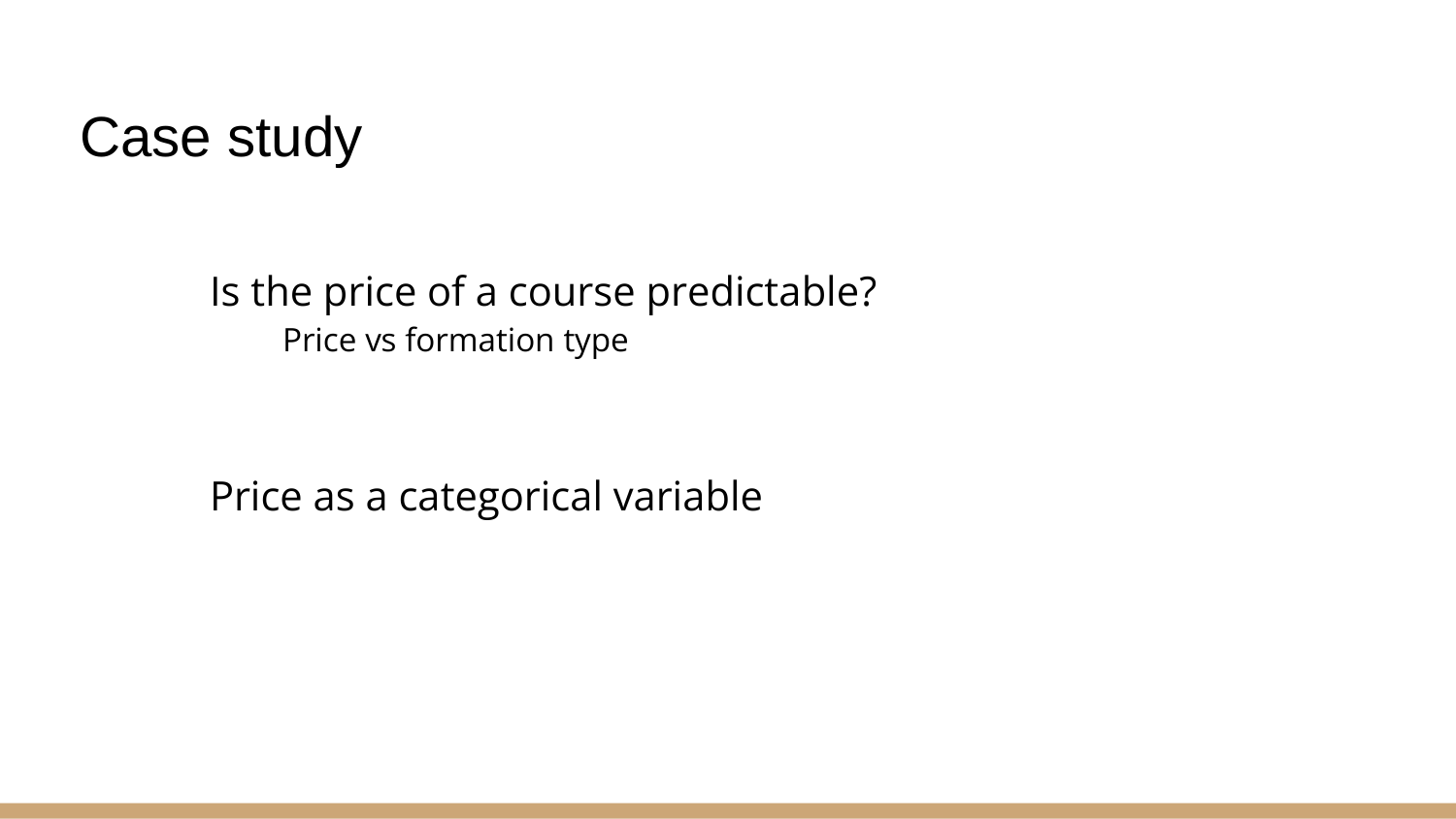

# Case study

Is the price of a course predictable?
Price vs formation type

Price as a categorical variable